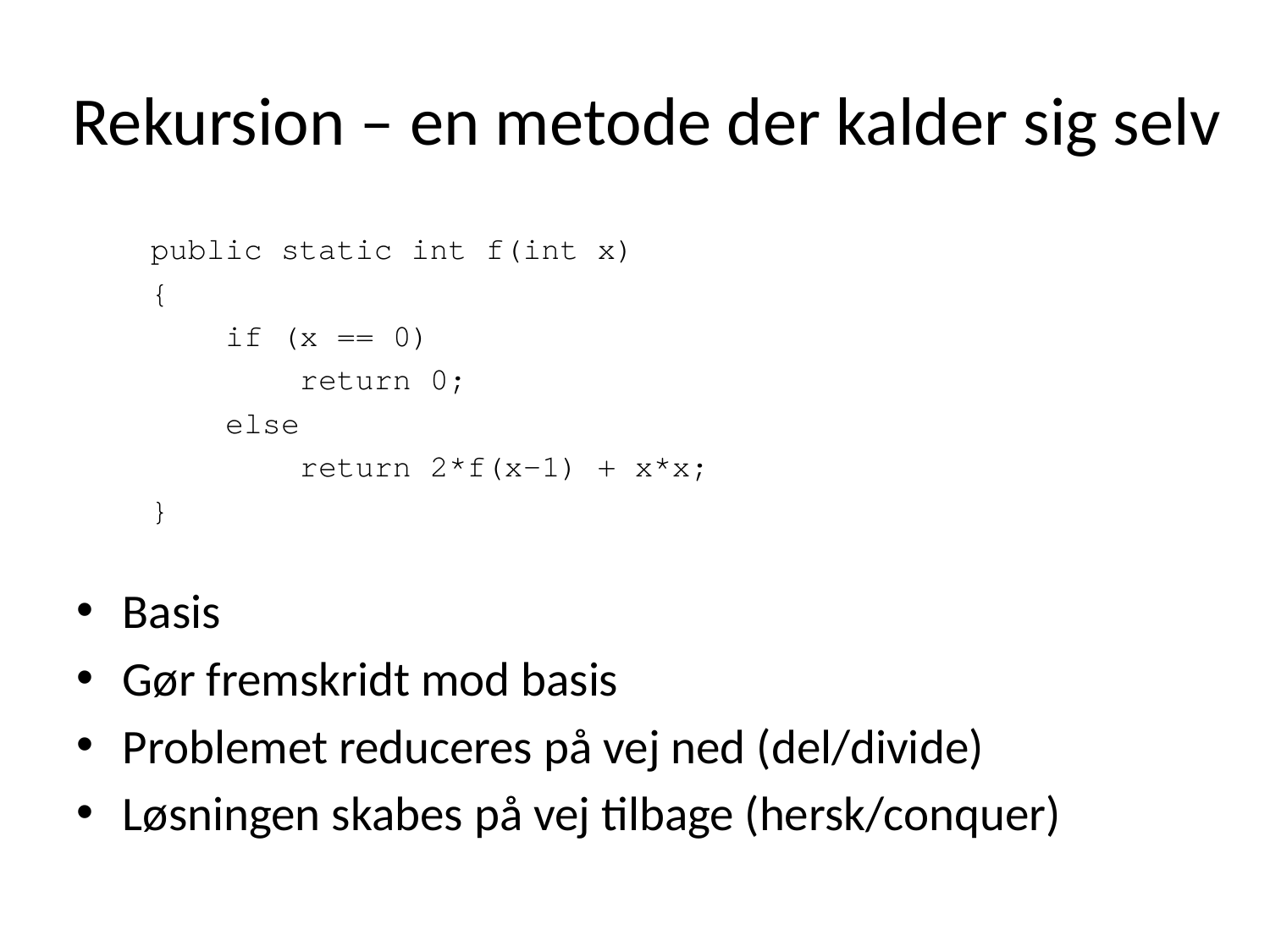

# Rekursion – en metode der kalder sig selv
    public static int f(int x)
    {
        if (x == 0)
            return 0;
        else
            return 2*f(x-1) + x*x;
    }

Basis
Gør fremskridt mod basis
Problemet reduceres på vej ned (del/divide)
Løsningen skabes på vej tilbage (hersk/conquer)